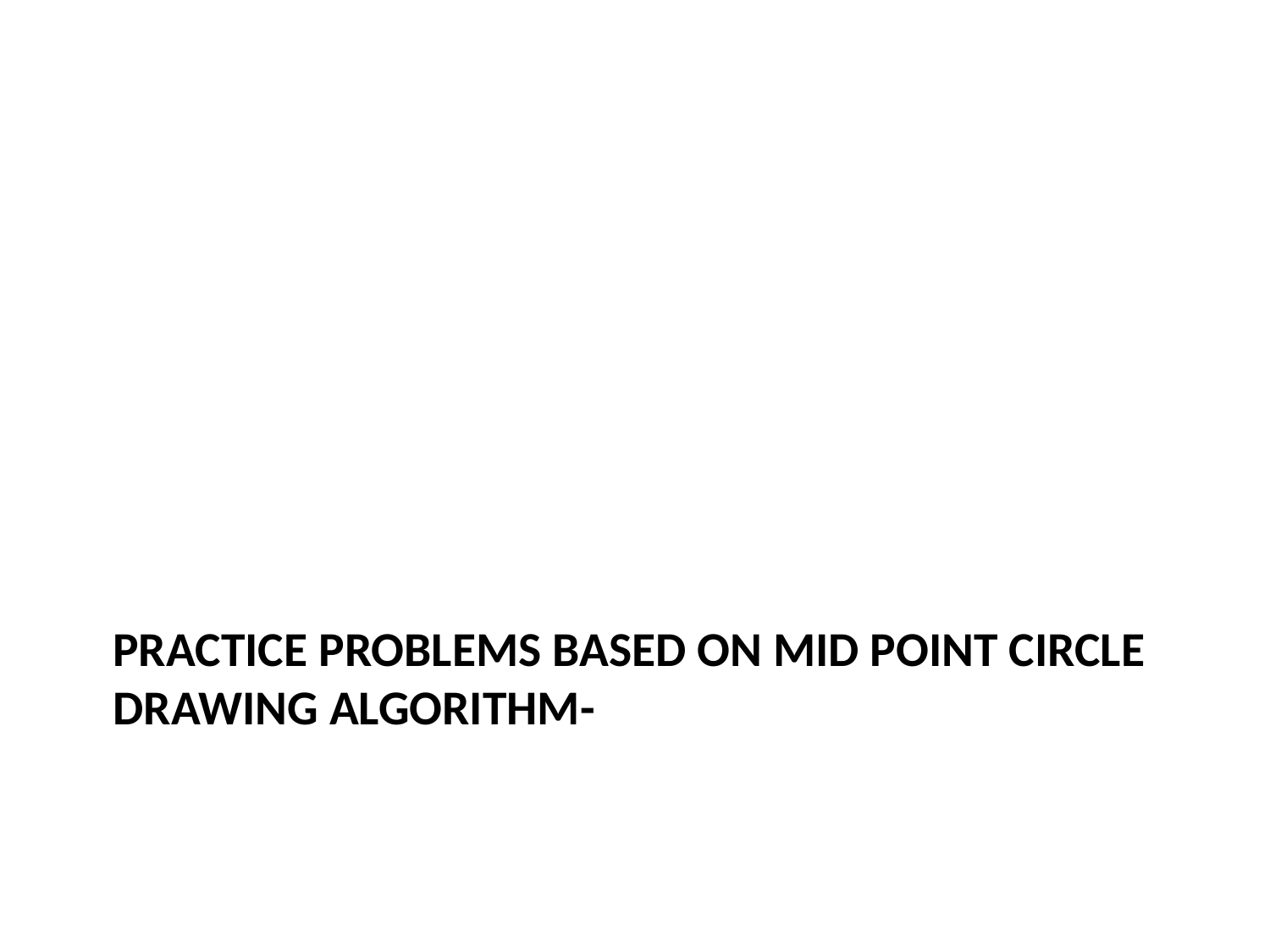

# PRACTICE PROBLEMS BASED ON MID POINT CIRCLE DRAWING ALGORITHM-